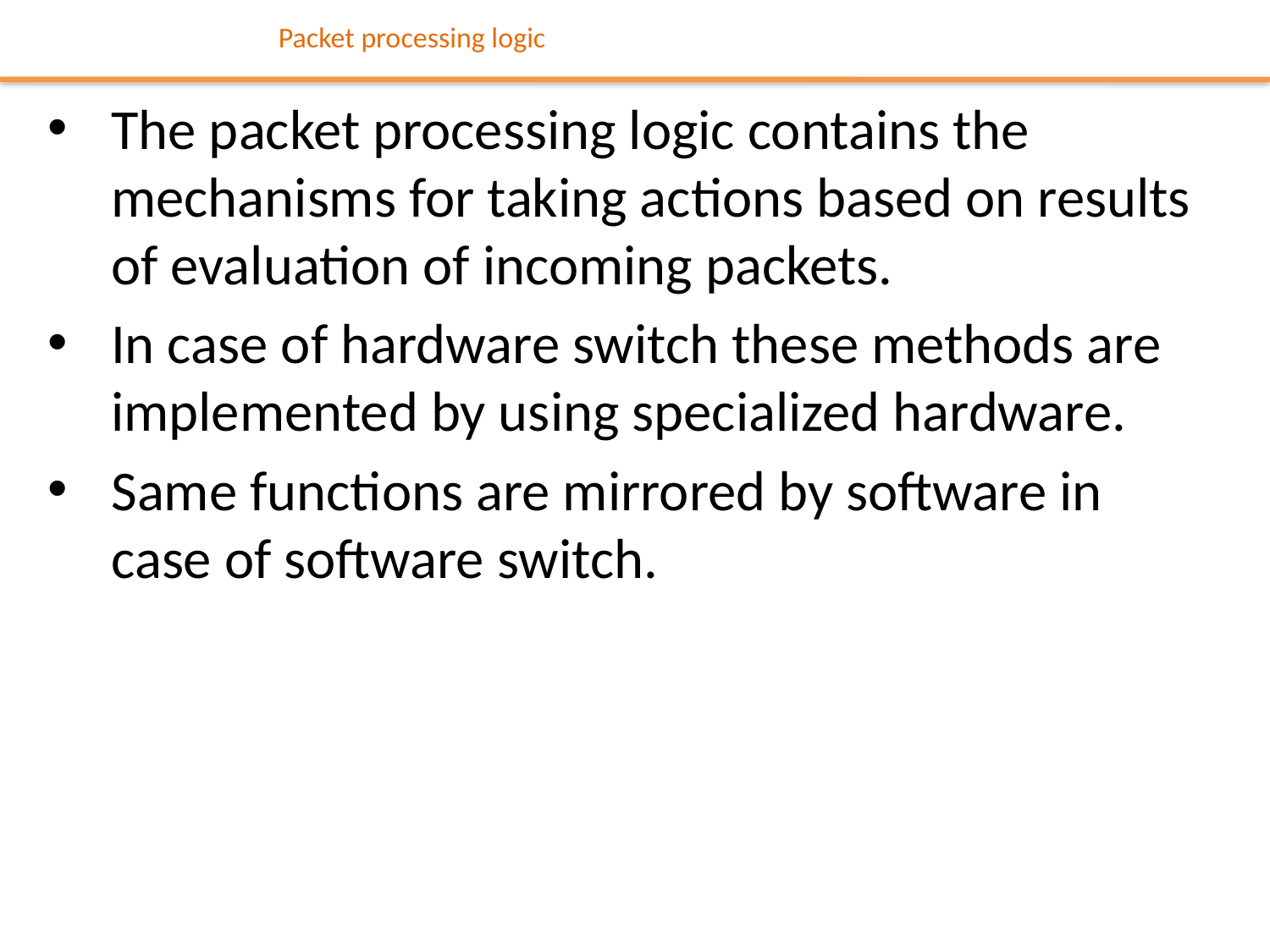

# Packet processing logic
The packet processing logic contains the mechanisms for taking actions based on results of evaluation of incoming packets.
In case of hardware switch these methods are implemented by using specialized hardware.
Same functions are mirrored by software in case of software switch.